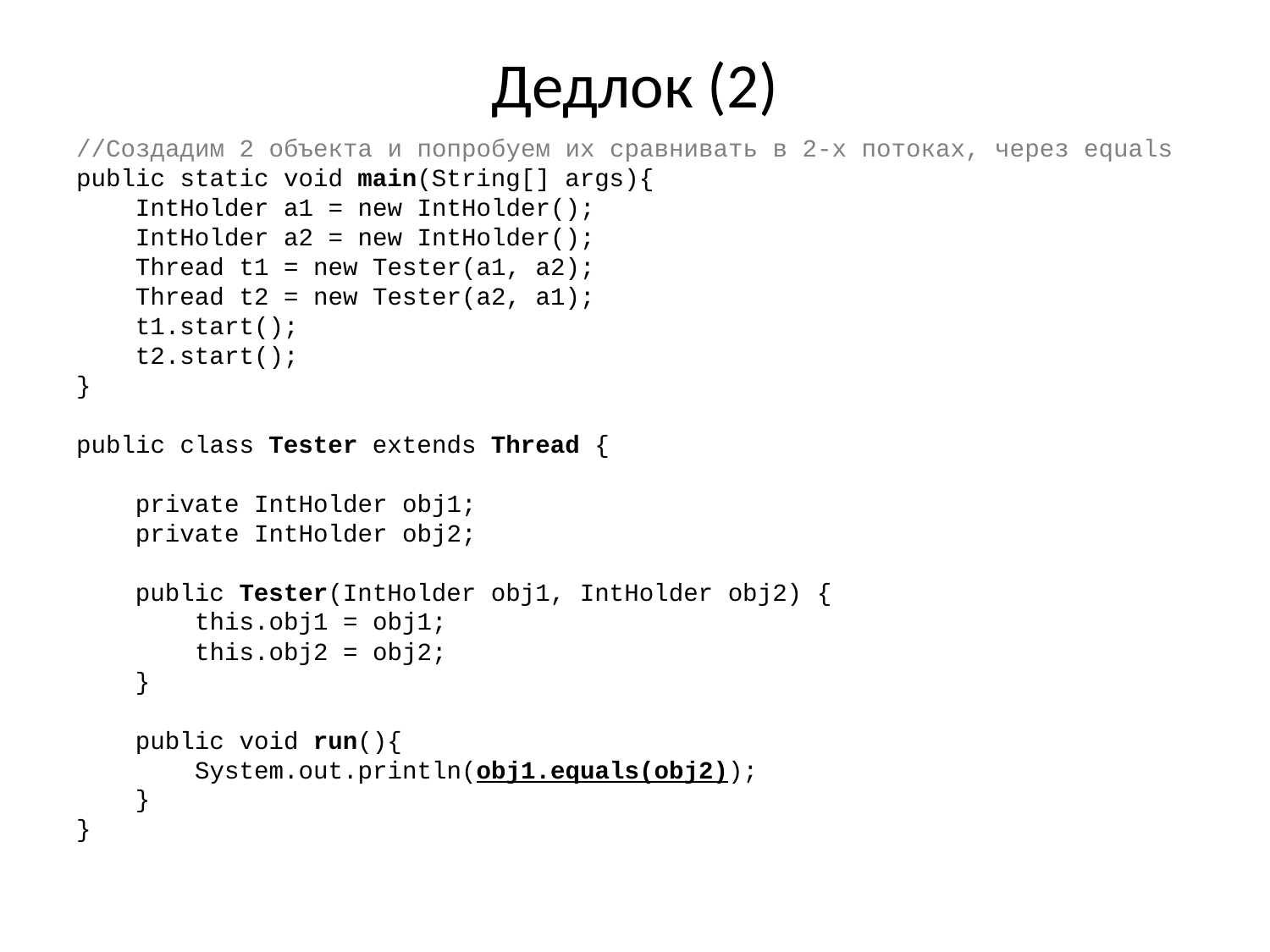

# Дедлок (2)
//Создадим 2 объекта и попробуем их сравнивать в 2-х потоках, через equals
public static void main(String[] args){
    IntHolder a1 = new IntHolder();
    IntHolder a2 = new IntHolder();
    Thread t1 = new Tester(a1, a2);
    Thread t2 = new Tester(a2, a1);
    t1.start();
    t2.start();
}

public class Tester extends Thread {

    private IntHolder obj1;
    private IntHolder obj2;

    public Tester(IntHolder obj1, IntHolder obj2) {
        this.obj1 = obj1;
        this.obj2 = obj2;
    }

    public void run(){
        System.out.println(obj1.equals(obj2));
    }
}